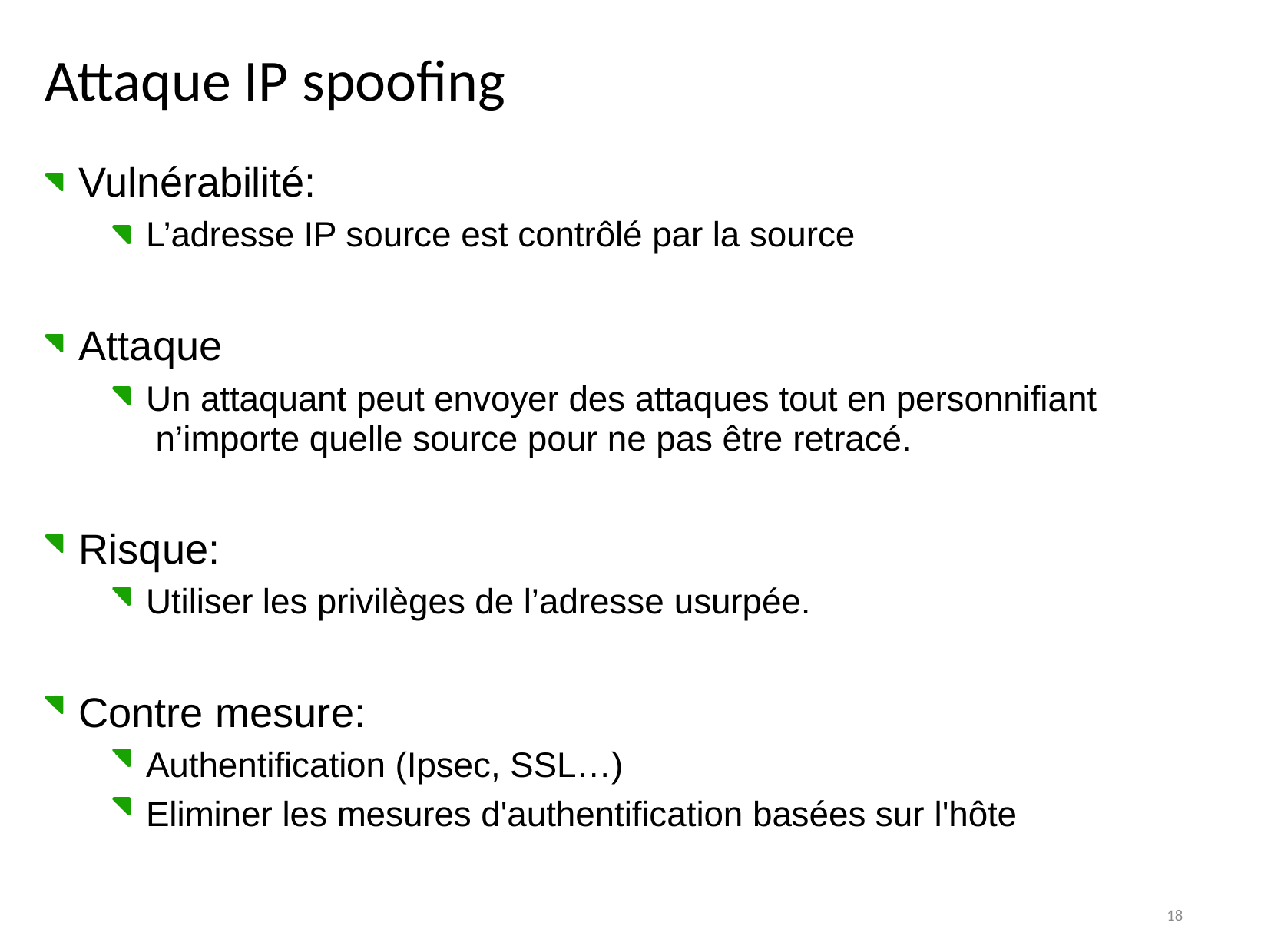

# Attaque IP spoofing
Vulnérabilité:
L’adresse IP source est contrôlé par la source

Attaque
Un attaquant peut envoyer des attaques tout en personnifiant  n’importe quelle source pour ne pas être retracé.

Risque:
Utiliser les privilèges de l’adresse usurpée.

Contre mesure:
Authentification (Ipsec, SSL…)
Eliminer les mesures d'authentification basées sur l'hôte

18